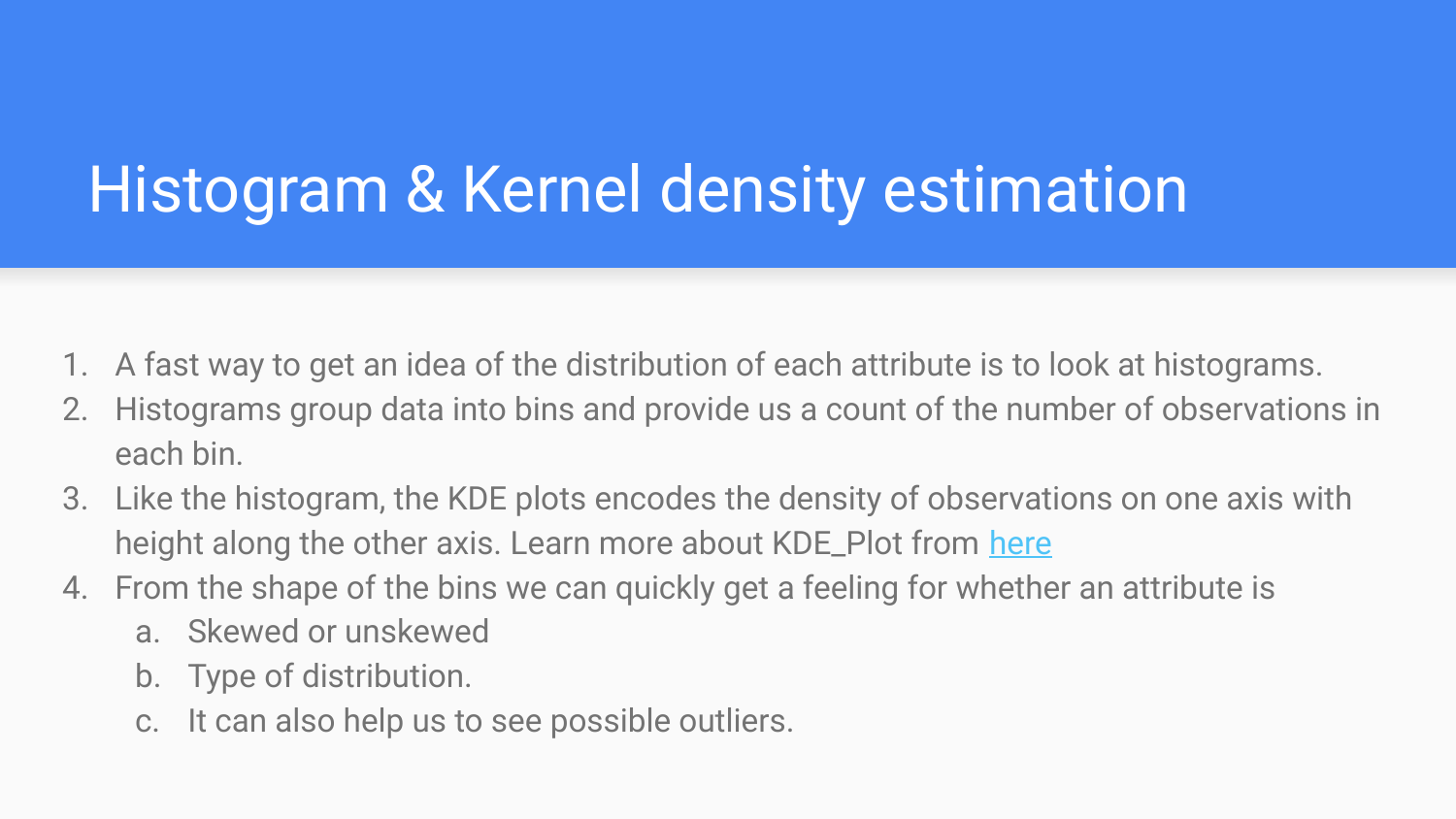

# Histogram & Kernel density estimation
A fast way to get an idea of the distribution of each attribute is to look at histograms.
Histograms group data into bins and provide us a count of the number of observations in each bin.
Like the histogram, the KDE plots encodes the density of observations on one axis with height along the other axis. Learn more about KDE_Plot from here
From the shape of the bins we can quickly get a feeling for whether an attribute is
Skewed or unskewed
Type of distribution.
It can also help us to see possible outliers.